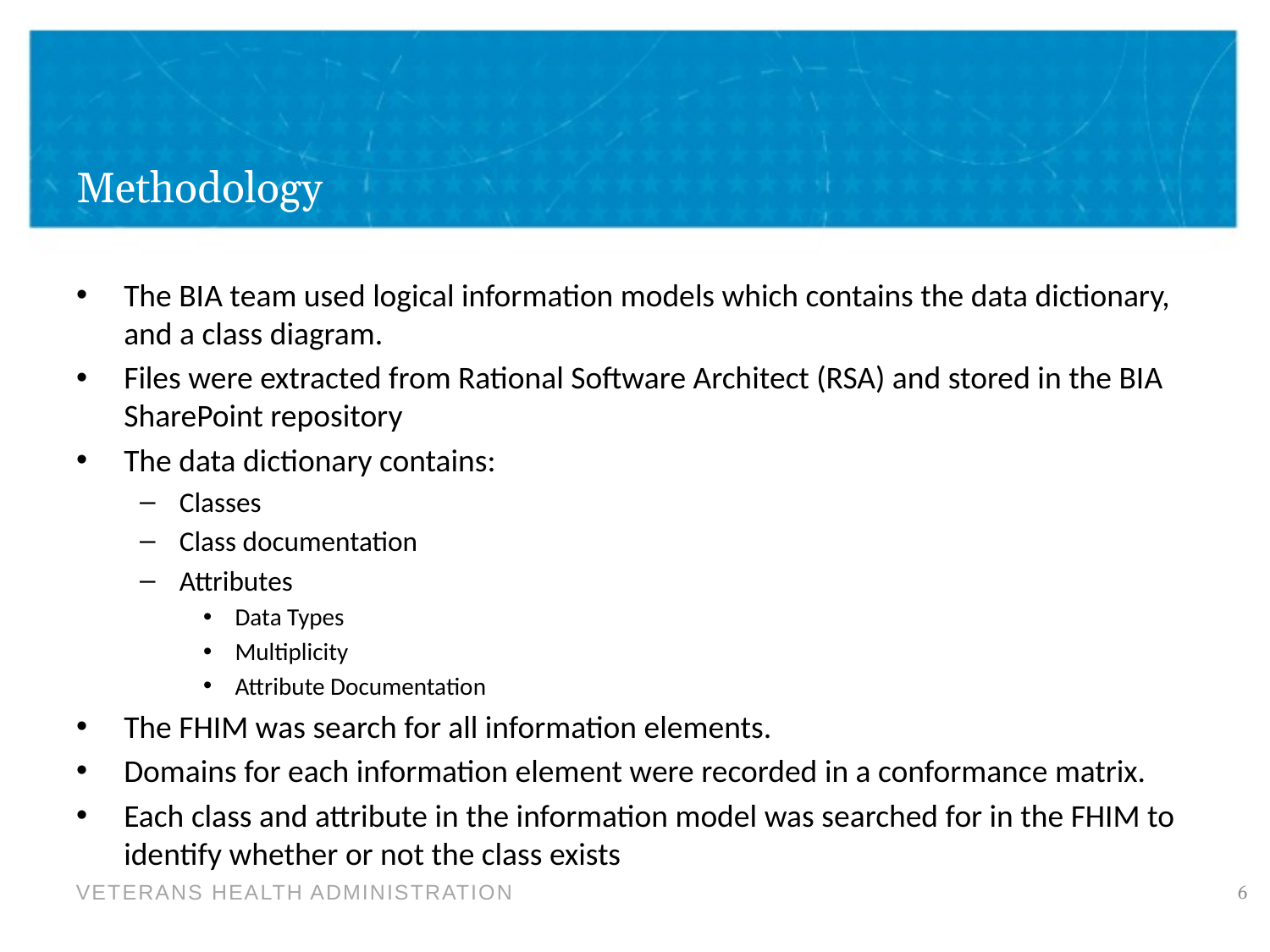

# Methodology
The BIA team used logical information models which contains the data dictionary, and a class diagram.
Files were extracted from Rational Software Architect (RSA) and stored in the BIA SharePoint repository
The data dictionary contains:
Classes
Class documentation
Attributes
Data Types
Multiplicity
Attribute Documentation
The FHIM was search for all information elements.
Domains for each information element were recorded in a conformance matrix.
Each class and attribute in the information model was searched for in the FHIM to identify whether or not the class exists

6